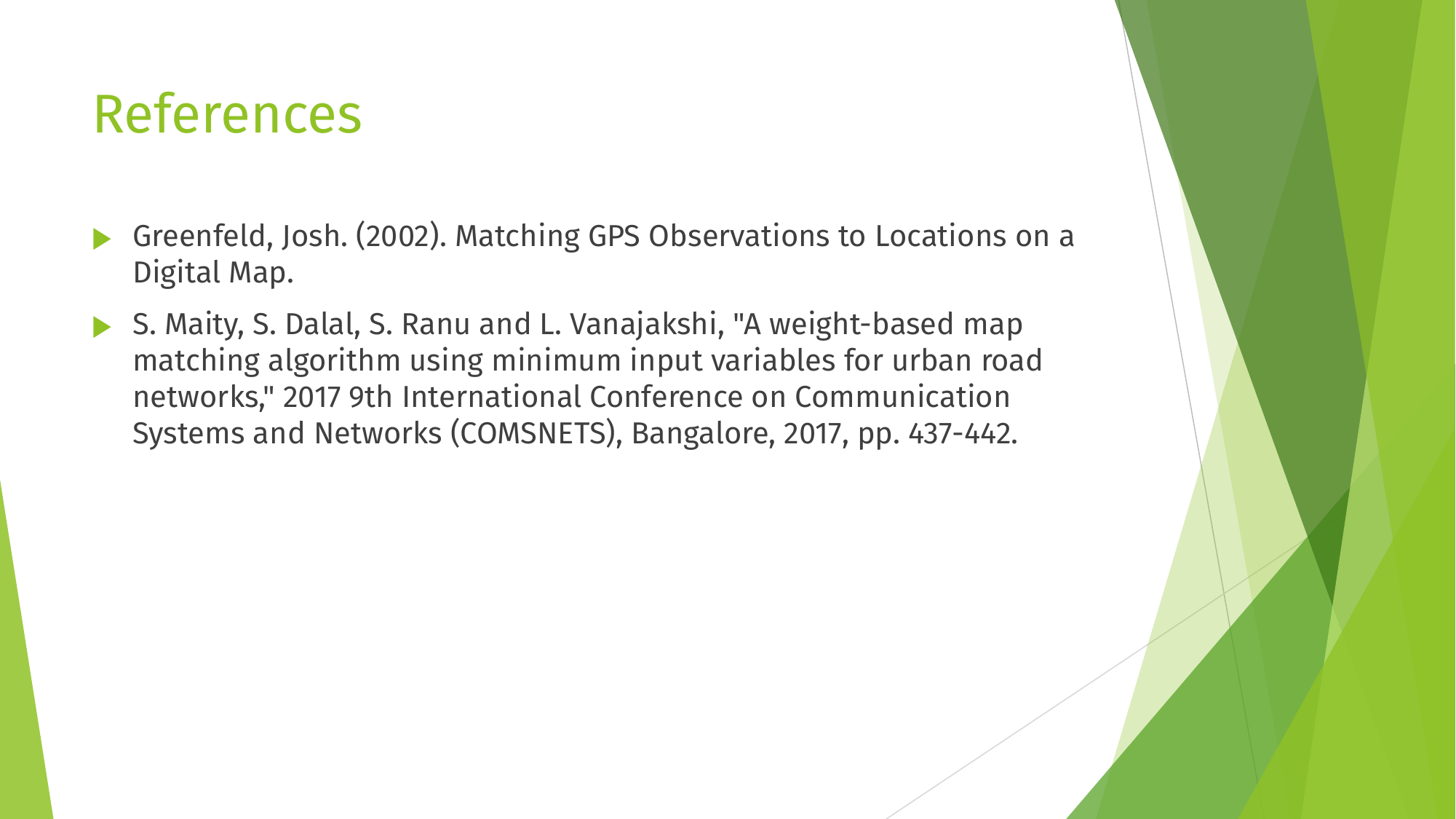

# References
Greenfeld, Josh. (2002). Matching GPS Observations to Locations on a Digital Map.
S. Maity, S. Dalal, S. Ranu and L. Vanajakshi, "A weight-based map matching algorithm using minimum input variables for urban road networks," 2017 9th International Conference on Communication Systems and Networks (COMSNETS), Bangalore, 2017, pp. 437-442.